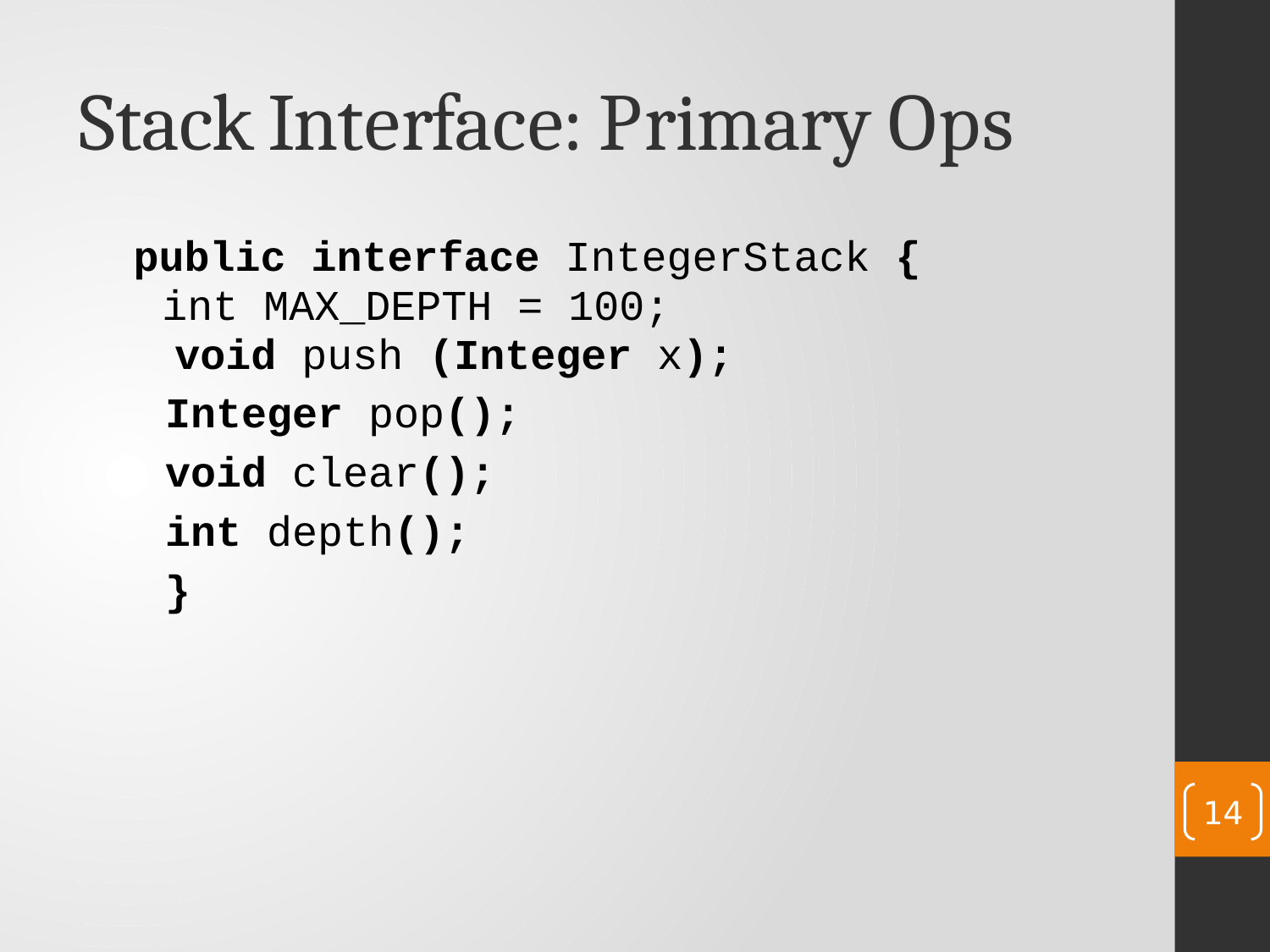

# Stack Interface: Primary Ops
public interface IntegerStack {
	  int MAX_DEPTH = 100;
	  void push (Integer x);
	Integer pop();
	void clear();
	int depth();
	}
14